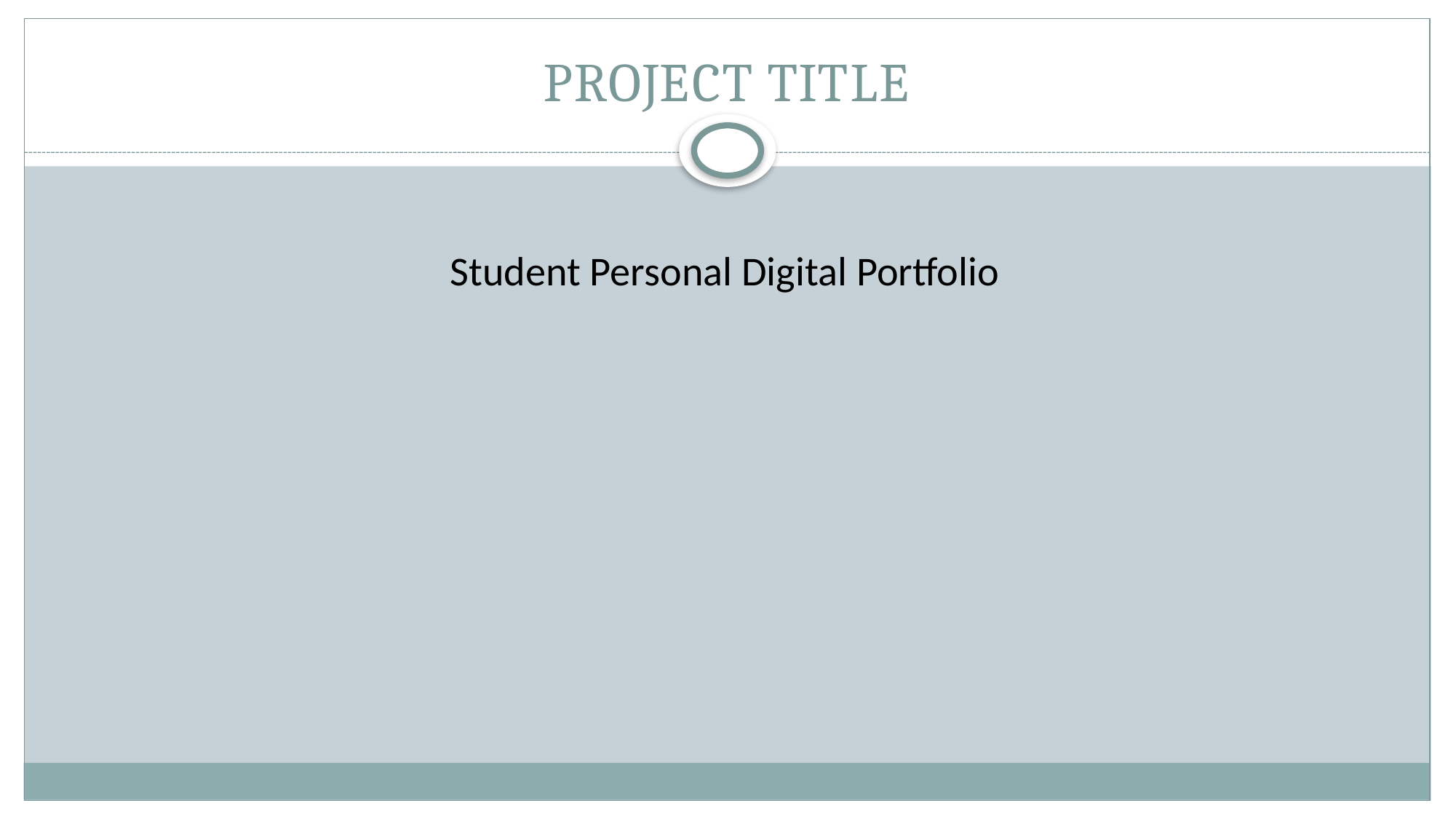

# PROJECT TITLE

Student Personal Digital Portfolio